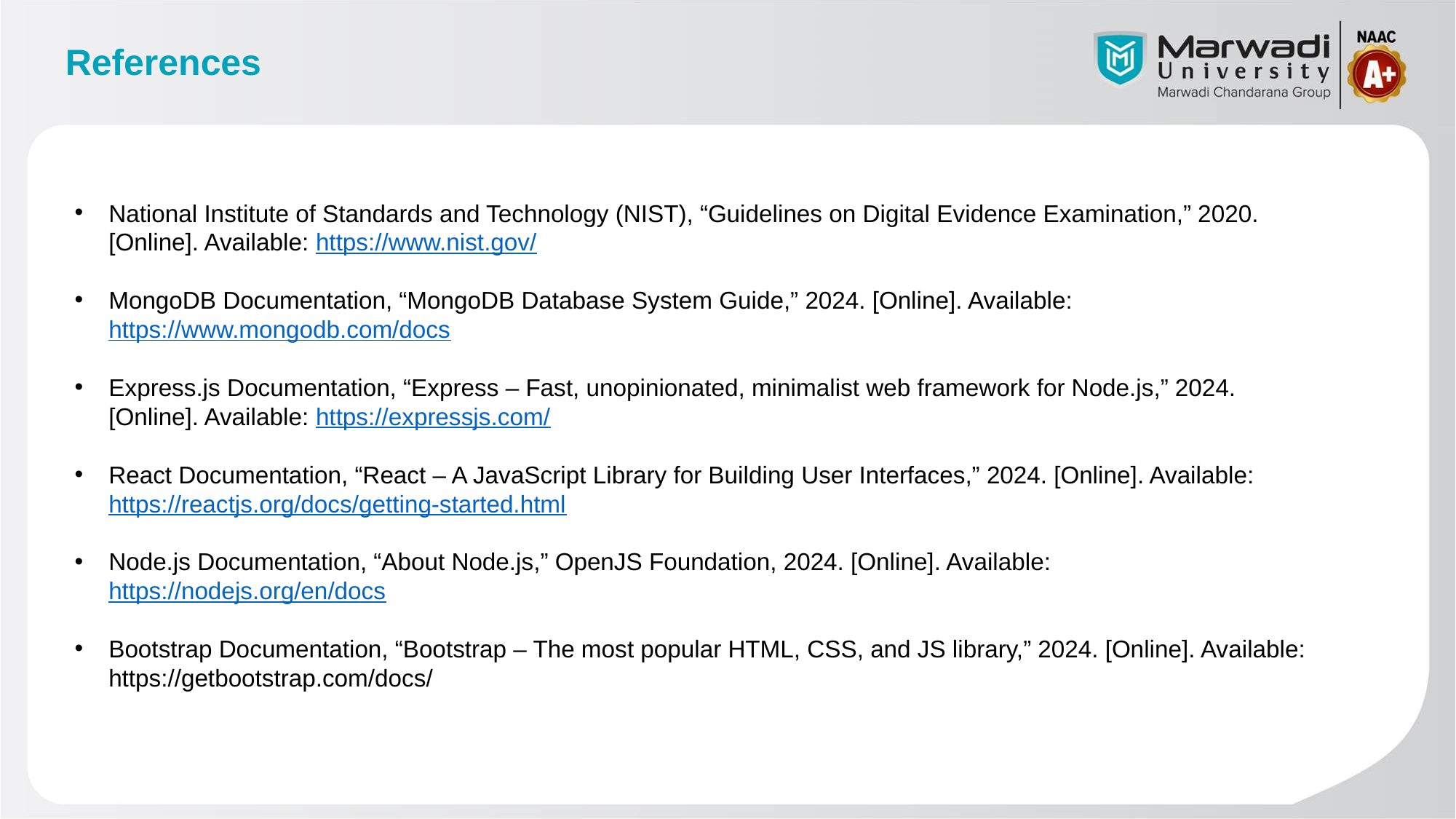

# References
National Institute of Standards and Technology (NIST), “Guidelines on Digital Evidence Examination,” 2020. [Online]. Available: https://www.nist.gov/

MongoDB Documentation, “MongoDB Database System Guide,” 2024. [Online]. Available: https://www.mongodb.com/docs

Express.js Documentation, “Express – Fast, unopinionated, minimalist web framework for Node.js,” 2024. [Online]. Available: https://expressjs.com/

React Documentation, “React – A JavaScript Library for Building User Interfaces,” 2024. [Online]. Available: https://reactjs.org/docs/getting-started.html

Node.js Documentation, “About Node.js,” OpenJS Foundation, 2024. [Online]. Available: https://nodejs.org/en/docs

Bootstrap Documentation, “Bootstrap – The most popular HTML, CSS, and JS library,” 2024. [Online]. Available: https://getbootstrap.com/docs/